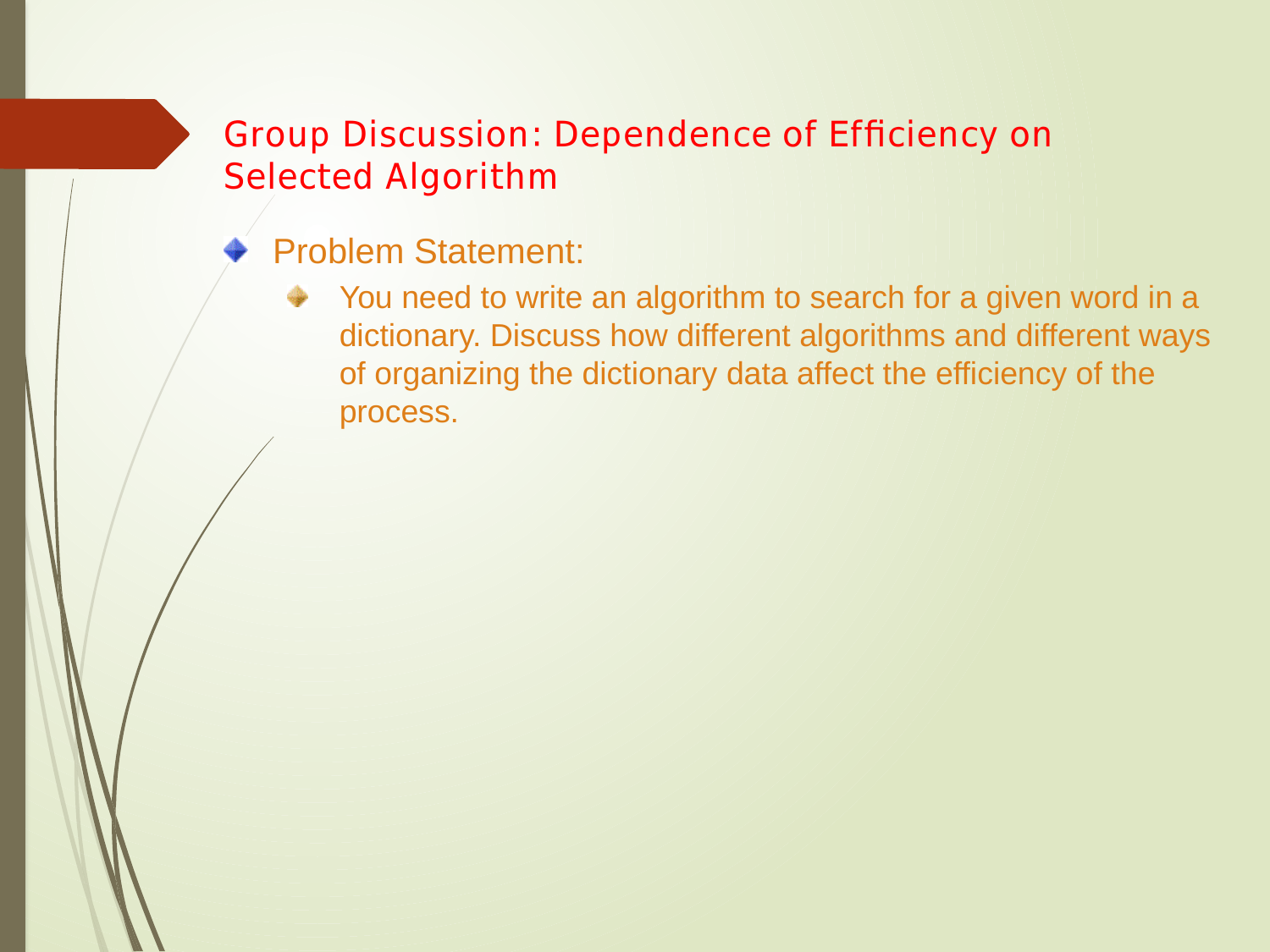

Group Discussion: Dependence of Efficiency on Selected Algorithm
Problem Statement:
You need to write an algorithm to search for a given word in a dictionary. Discuss how different algorithms and different ways of organizing the dictionary data affect the efficiency of the process.